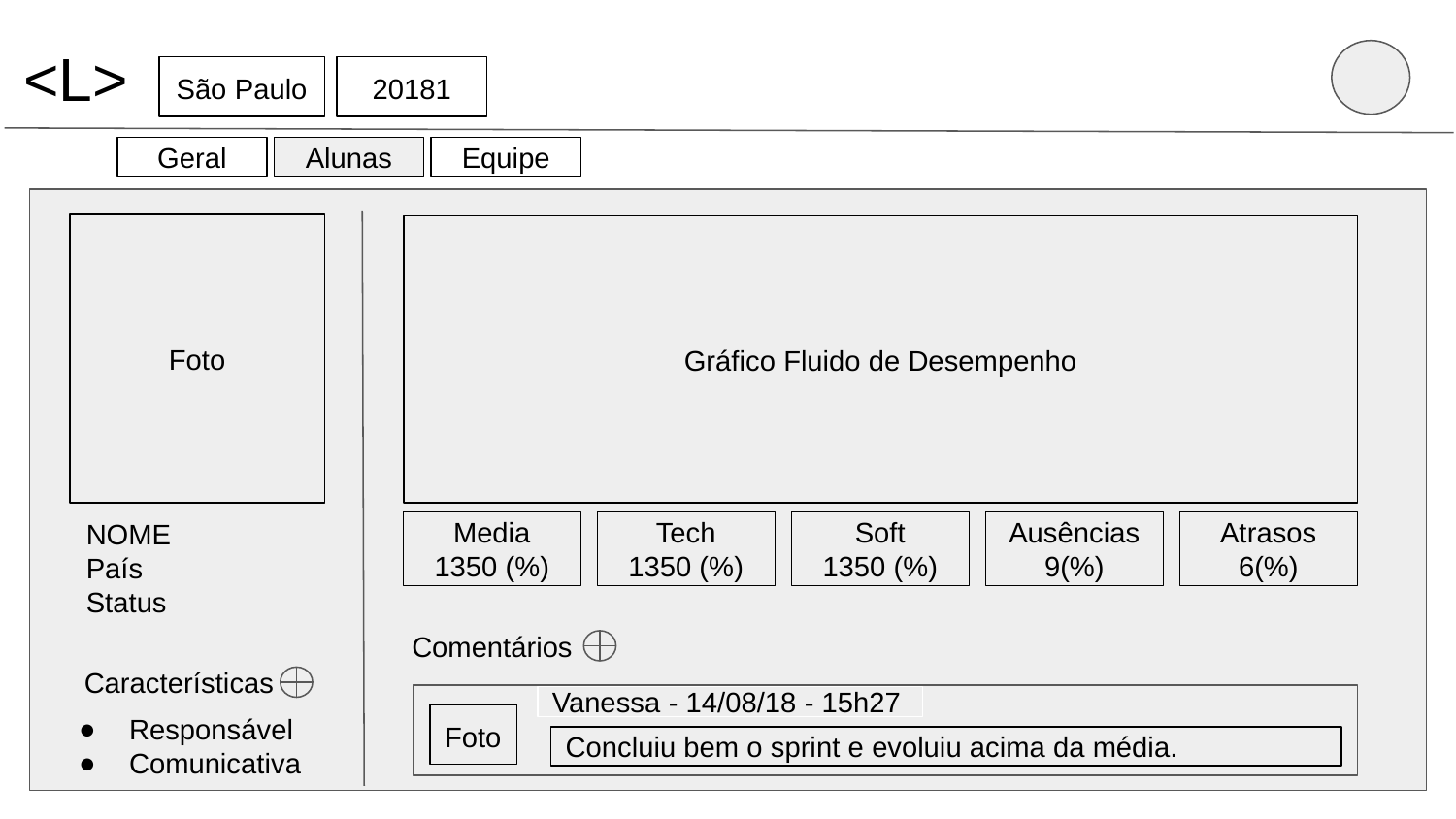

<L>

São Paulo
20181
Geral
Alunas
Equipe

Foto
Gráfico Fluido de Desempenho
Media
1350 (%)
Tech
1350 (%)
Soft
1350 (%)
Ausências
9(%)
Atrasos
6(%)
NOME
País
Status
Comentários

Características

Vanessa - 14/08/18 - 15h27
Responsável
Comunicativa
Foto
Concluiu bem o sprint e evoluiu acima da média.